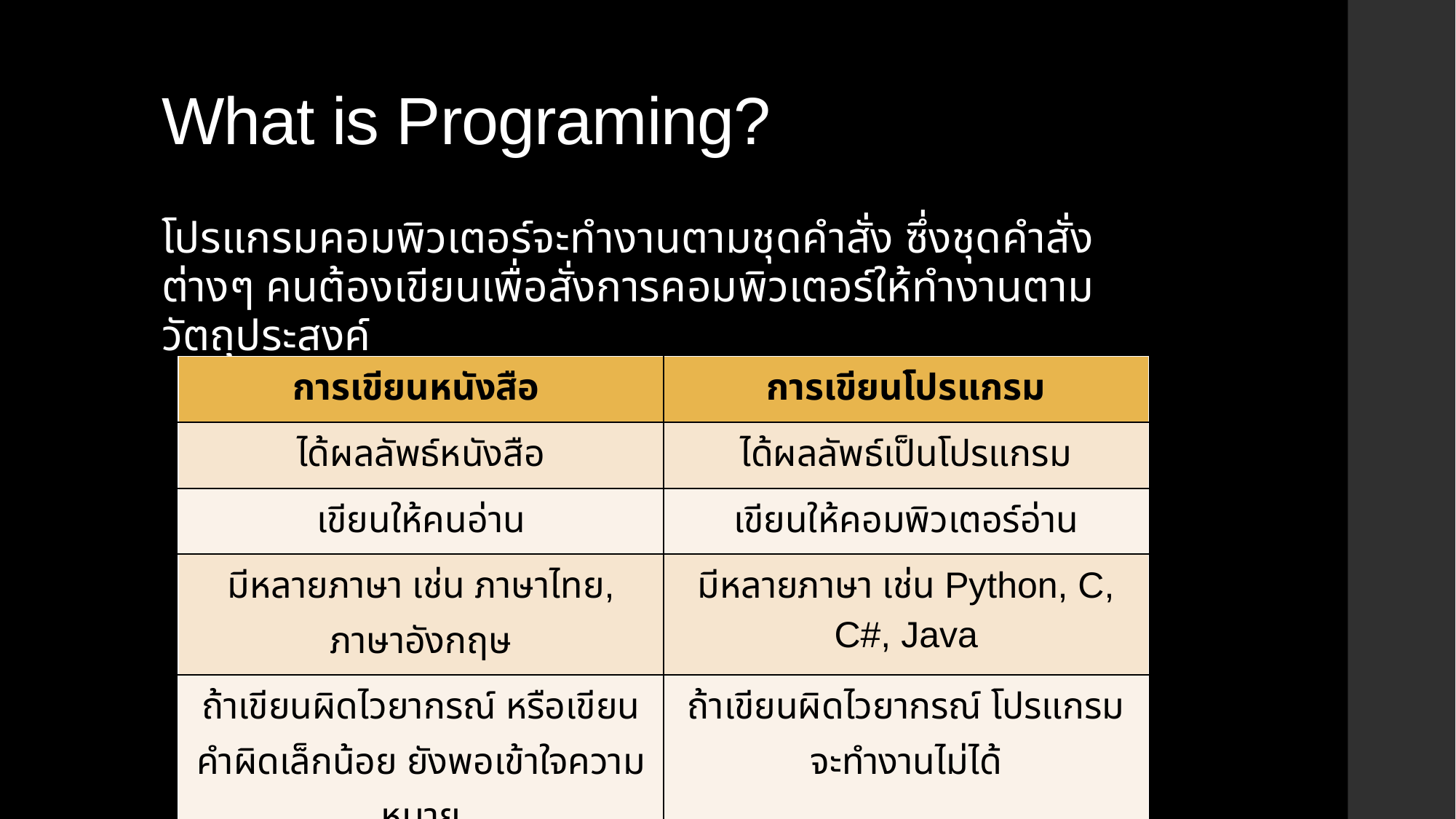

# What is Programing?
โปรแกรมคอมพิวเตอร์จะทำงานตามชุดคำสั่ง ซึ่งชุดคำสั่งต่างๆ คนต้องเขียนเพื่อสั่งการคอมพิวเตอร์ให้ทำงานตามวัตถุประสงค์
| การเขียนหนังสือ | การเขียนโปรแกรม |
| --- | --- |
| ได้ผลลัพธ์หนังสือ | ได้ผลลัพธ์เป็นโปรแกรม |
| เขียนให้คนอ่าน | เขียนให้คอมพิวเตอร์อ่าน |
| มีหลายภาษา เช่น ภาษาไทย, ภาษาอังกฤษ | มีหลายภาษา เช่น Python, C, C#, Java |
| ถ้าเขียนผิดไวยากรณ์ หรือเขียนคำผิดเล็กน้อย ยังพอเข้าใจความหมาย | ถ้าเขียนผิดไวยากรณ์ โปรแกรมจะทำงานไม่ได้ |
| หนังสือเล่มเดียวกัน บางครั้งคนอ่านอาจจะเข้าใจไปคนละอย่าง คนละความหมาย | โปรแกรมถูกเขียนขึ้นเพื่อให้คอมพิวเตอร์ทุกเครื่องอ่านแล้วเข้าใจเหมือนกันหมด |